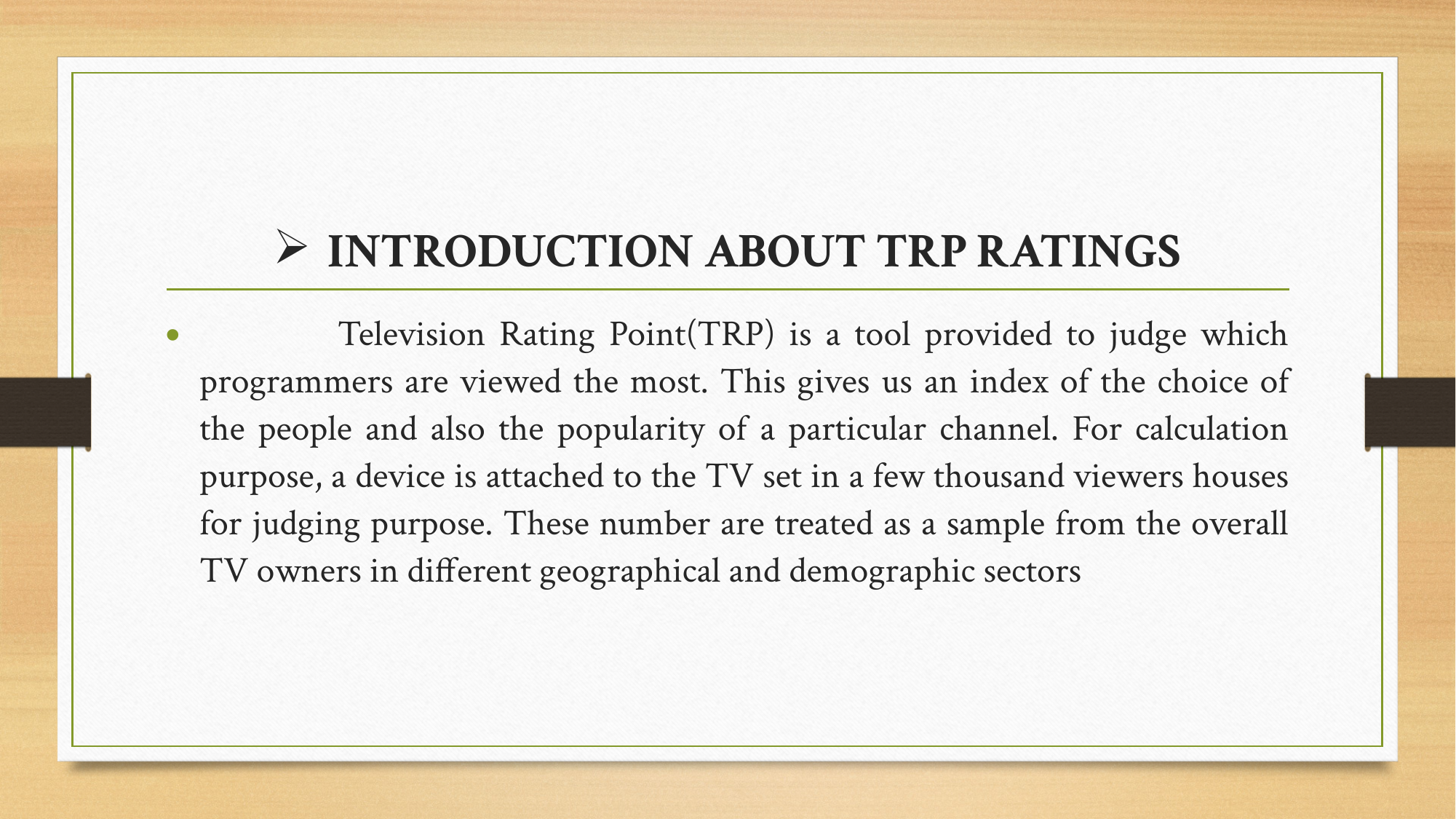

# INTRODUCTION ABOUT TRP RATINGS
          Television Rating Point(TRP) is a tool provided to judge which programmers are viewed the most. This gives us an index of the choice of the people and also the popularity of a particular channel. For calculation purpose, a device is attached to the TV set in a few thousand viewers houses for judging purpose. These number are treated as a sample from the overall TV owners in different geographical and demographic sectors